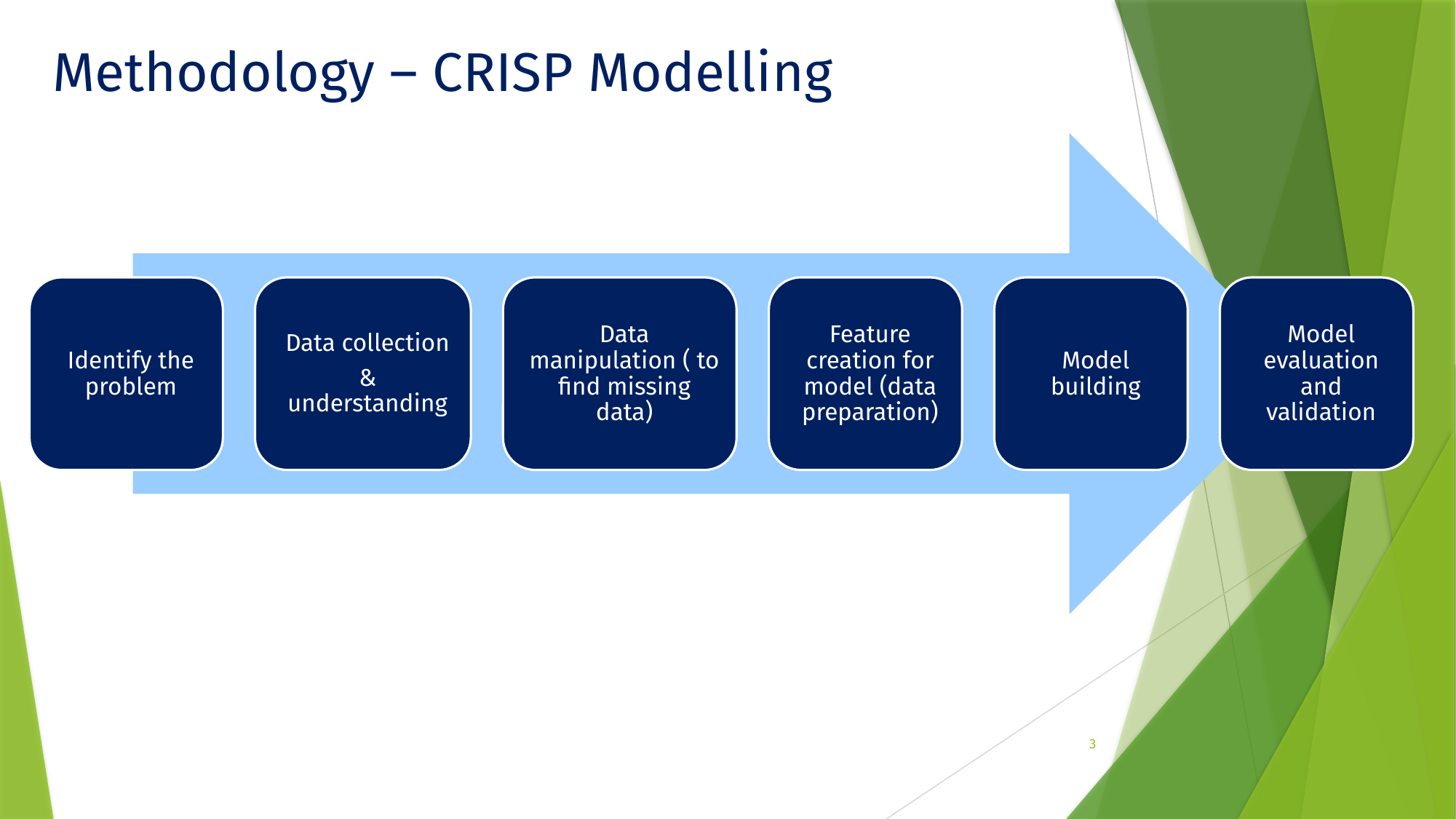

# Methodology – CRISP Modelling
Identify the problem
Data collection
& understanding
Data manipulation ( to find missing data)
Feature creation for model (data preparation)
Model building
Model evaluation and validation
3